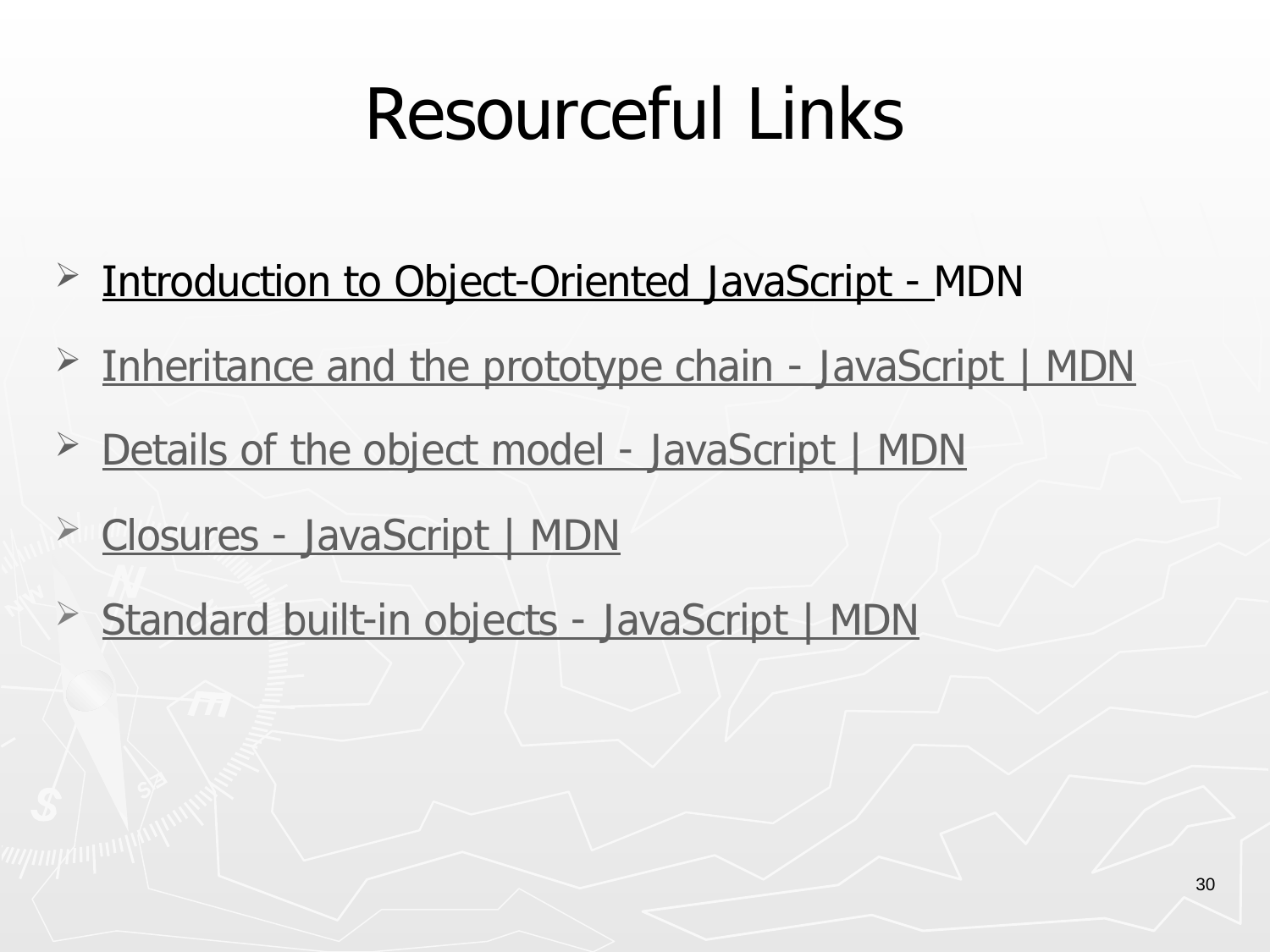

# Resourceful Links
Introduction to Object-Oriented JavaScript - MDN
Inheritance and the prototype chain - JavaScript | MDN
Details of the object model - JavaScript | MDN
Closures - JavaScript | MDN
Standard built-in objects - JavaScript | MDN

30